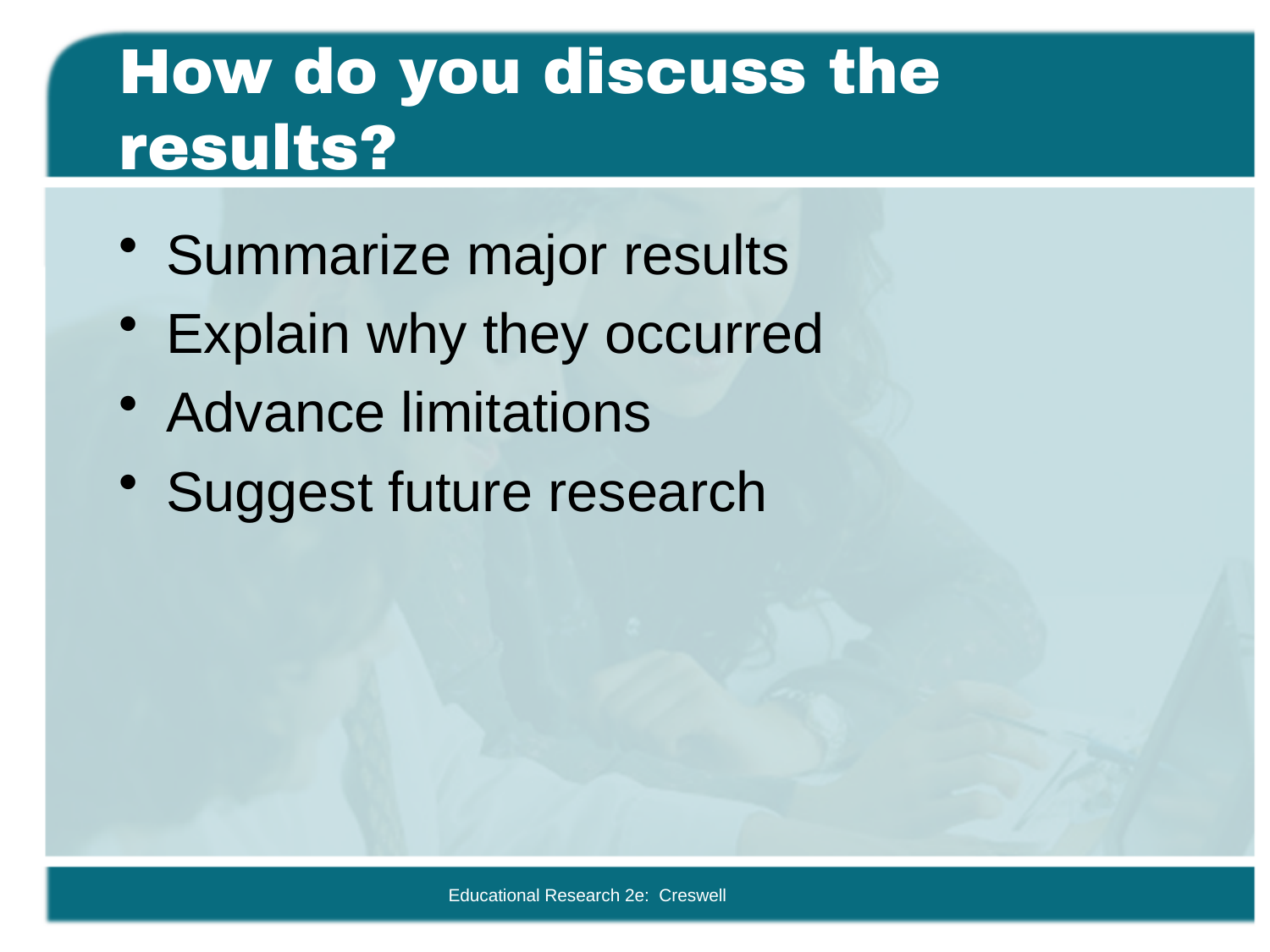

# How do you discuss the results?
Summarize major results
Explain why they occurred
Advance limitations
Suggest future research

Educational Research 2e:  Creswell